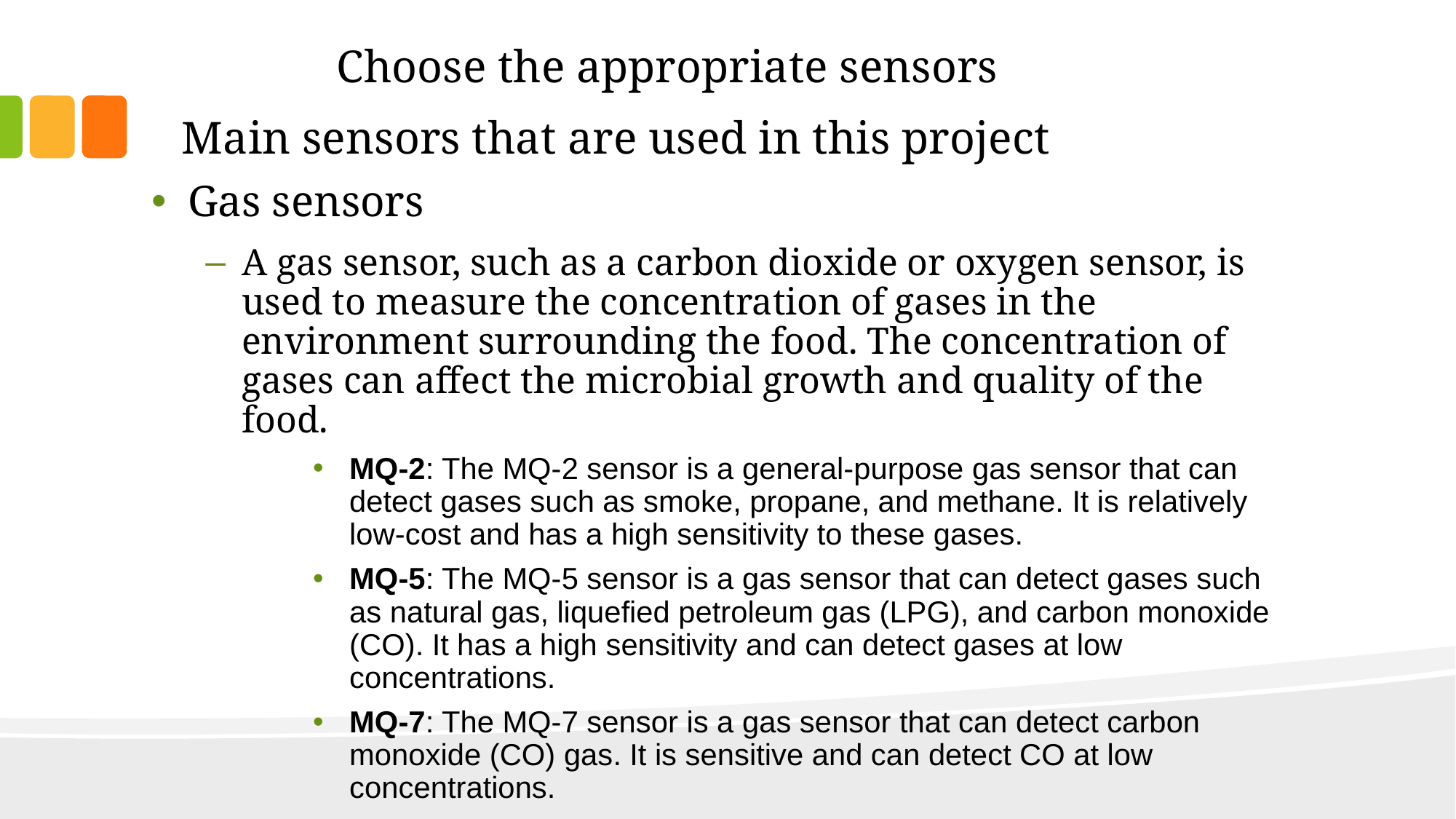

# Choose the appropriate sensors
Main sensors that are used in this project
Gas sensors
A gas sensor, such as a carbon dioxide or oxygen sensor, is used to measure the concentration of gases in the environment surrounding the food. The concentration of gases can affect the microbial growth and quality of the food.
MQ-2: The MQ-2 sensor is a general-purpose gas sensor that can detect gases such as smoke, propane, and methane. It is relatively low-cost and has a high sensitivity to these gases.
MQ-5: The MQ-5 sensor is a gas sensor that can detect gases such as natural gas, liquefied petroleum gas (LPG), and carbon monoxide (CO). It has a high sensitivity and can detect gases at low concentrations.
MQ-7: The MQ-7 sensor is a gas sensor that can detect carbon monoxide (CO) gas. It is sensitive and can detect CO at low concentrations.